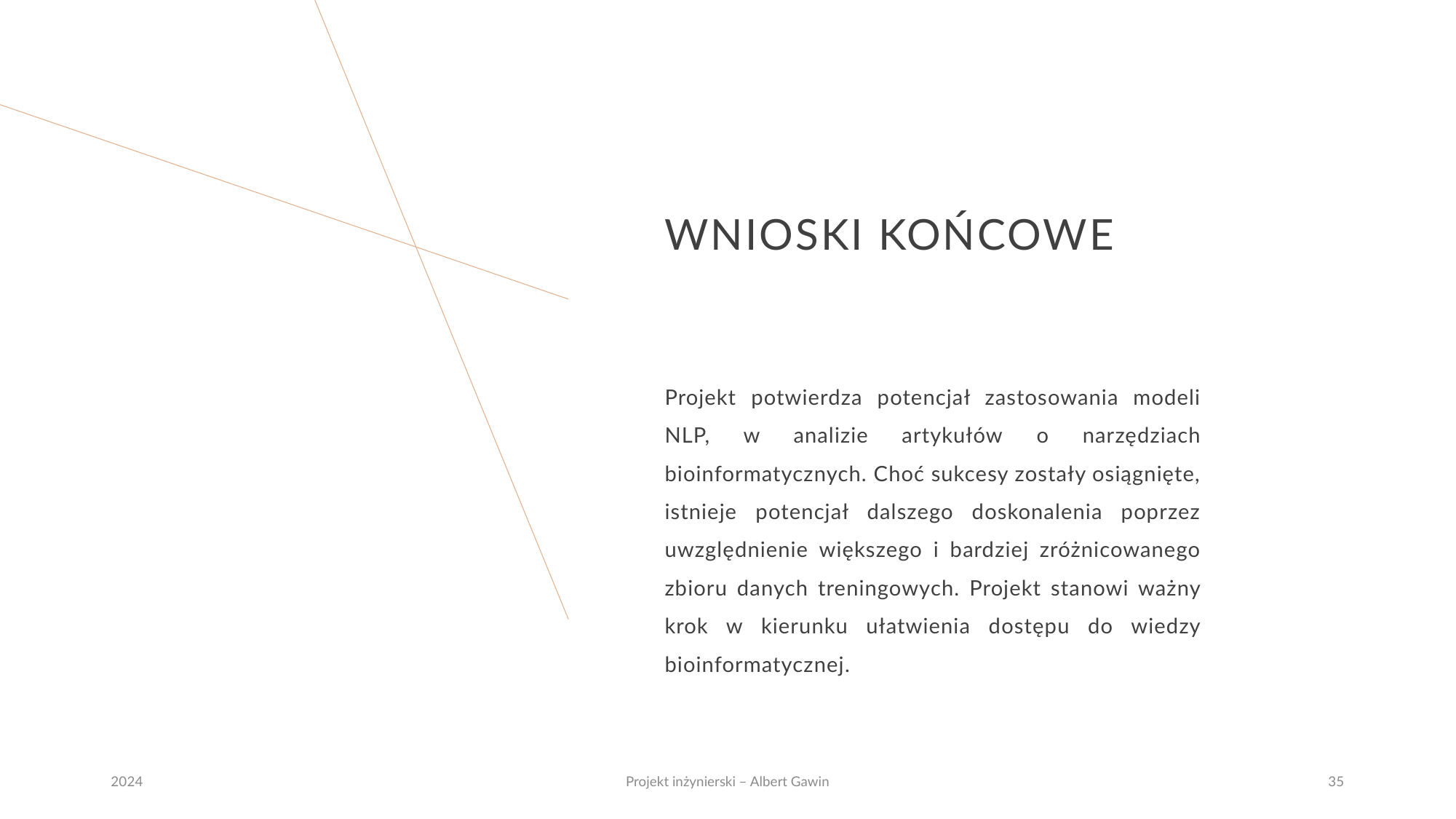

# Wnioski końcowe
Projekt potwierdza potencjał zastosowania modeli NLP, w analizie artykułów o narzędziach bioinformatycznych. Choć sukcesy zostały osiągnięte, istnieje potencjał dalszego doskonalenia poprzez uwzględnienie większego i bardziej zróżnicowanego zbioru danych treningowych. Projekt stanowi ważny krok w kierunku ułatwienia dostępu do wiedzy bioinformatycznej.
2024
Projekt inżynierski – Albert Gawin
35